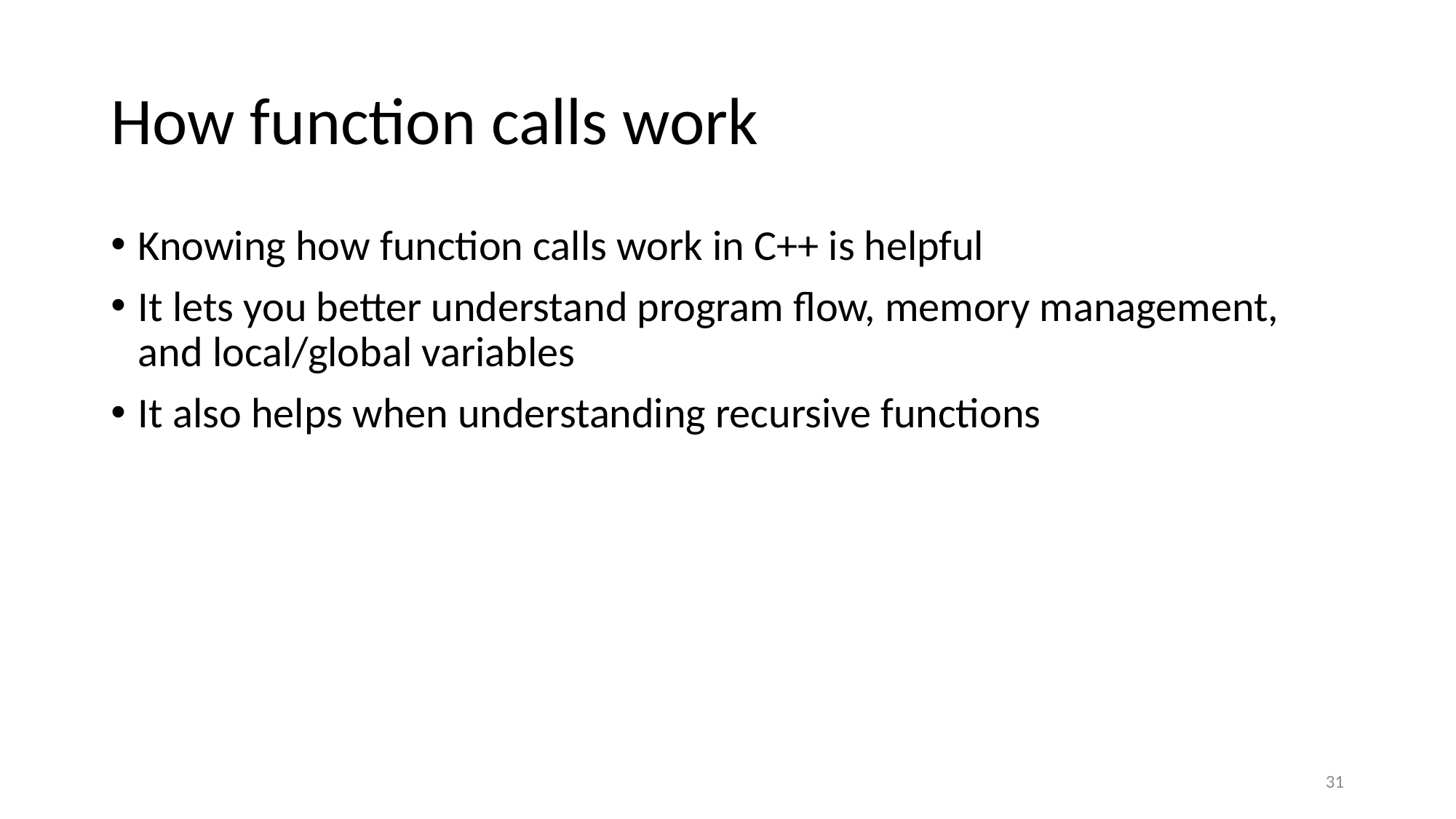

# How function calls work
Knowing how function calls work in C++ is helpful
It lets you better understand program flow, memory management, and local/global variables
It also helps when understanding recursive functions
31